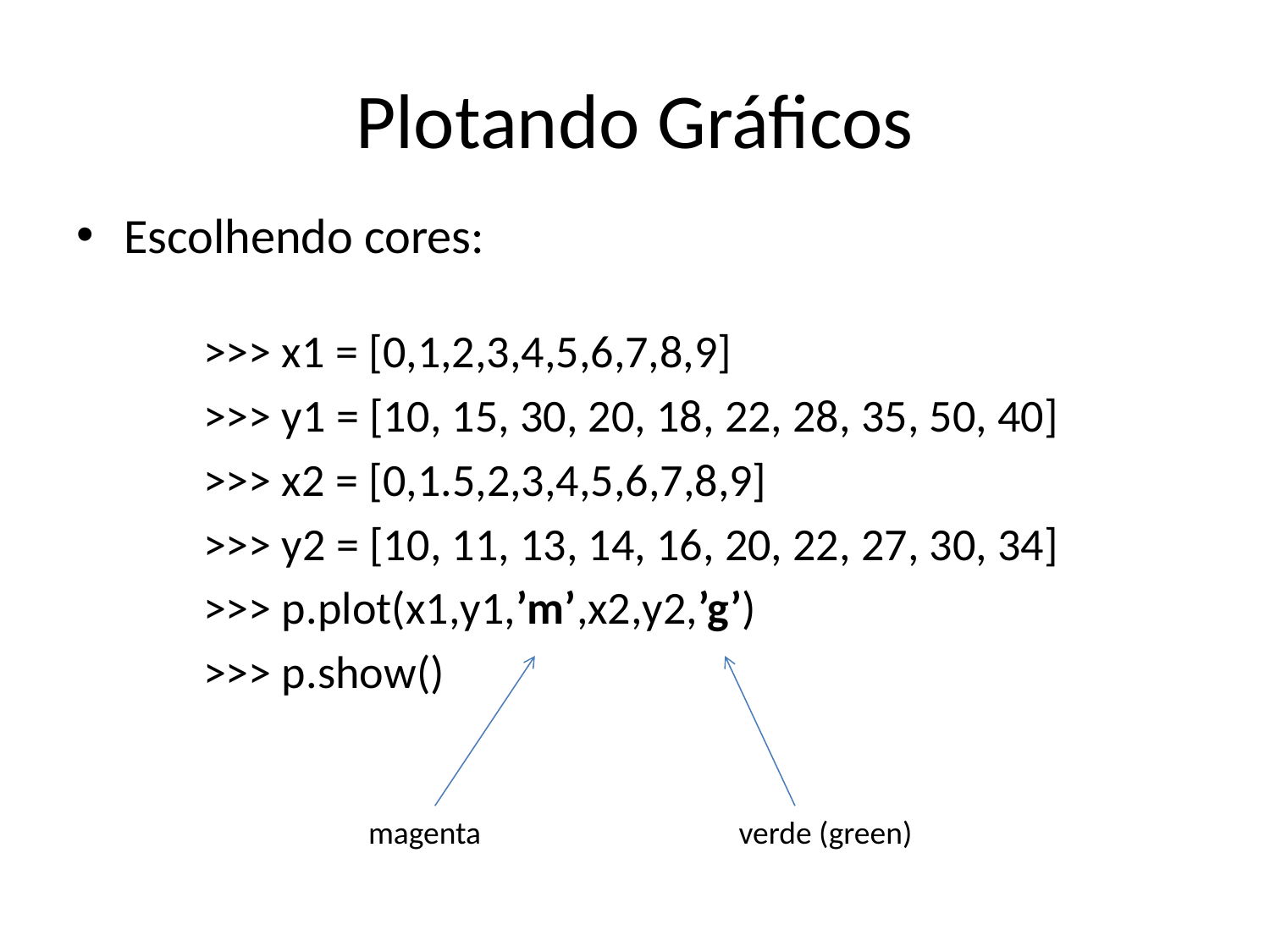

# Plotando Gráficos
Escolhendo cores:

	>>> x1 = [0,1,2,3,4,5,6,7,8,9]
	>>> y1 = [10, 15, 30, 20, 18, 22, 28, 35, 50, 40]
	>>> x2 = [0,1.5,2,3,4,5,6,7,8,9]
	>>> y2 = [10, 11, 13, 14, 16, 20, 22, 27, 30, 34]
	>>> p.plot(x1,y1,’m’,x2,y2,’g’)
	>>> p.show()

magenta
verde (green)